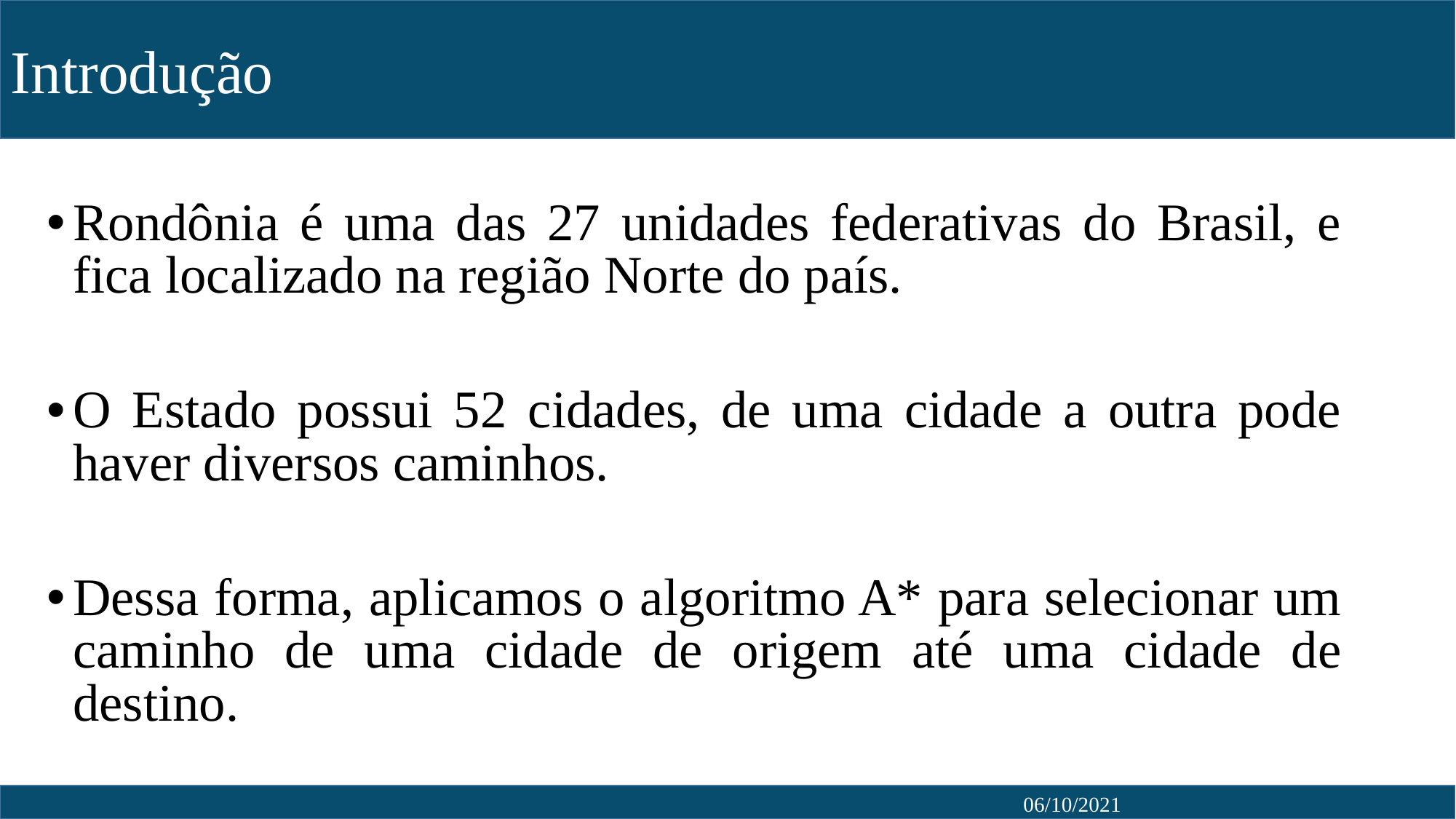

Introdução
Rondônia é uma das 27 unidades federativas do Brasil, e fica localizado na região Norte do país.

O Estado possui 52 cidades, de uma cidade a outra pode haver diversos caminhos.

Dessa forma, aplicamos o algoritmo A* para selecionar um caminho de uma cidade de origem até uma cidade de destino.

06/10/2021